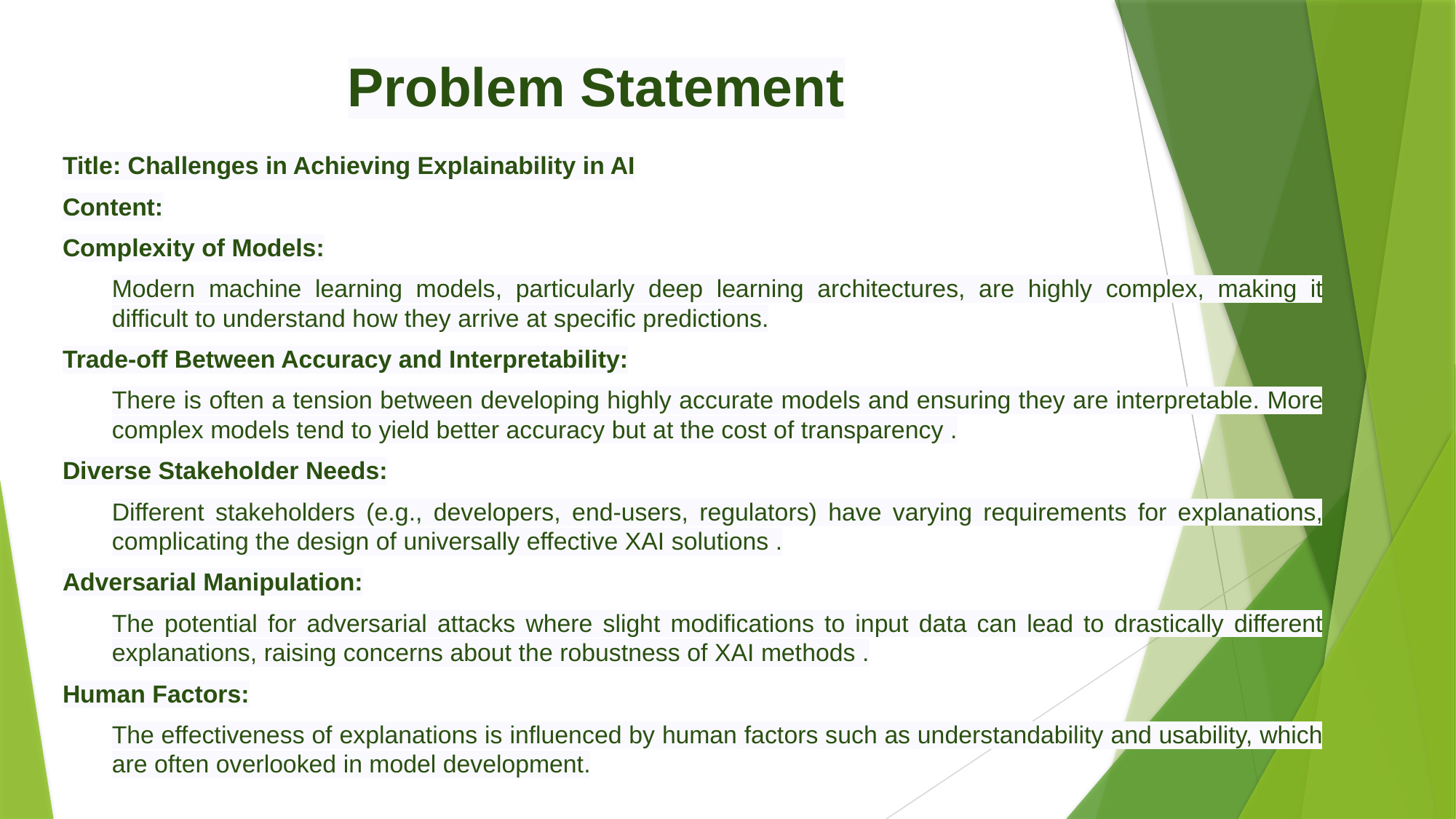

# Problem Statement
Title: Challenges in Achieving Explainability in AI
Content:
Complexity of Models:
Modern machine learning models, particularly deep learning architectures, are highly complex, making it difficult to understand how they arrive at specific predictions.
Trade-off Between Accuracy and Interpretability:
There is often a tension between developing highly accurate models and ensuring they are interpretable. More complex models tend to yield better accuracy but at the cost of transparency .
Diverse Stakeholder Needs:
Different stakeholders (e.g., developers, end-users, regulators) have varying requirements for explanations, complicating the design of universally effective XAI solutions .
Adversarial Manipulation:
The potential for adversarial attacks where slight modifications to input data can lead to drastically different explanations, raising concerns about the robustness of XAI methods .
Human Factors:
The effectiveness of explanations is influenced by human factors such as understandability and usability, which are often overlooked in model development.